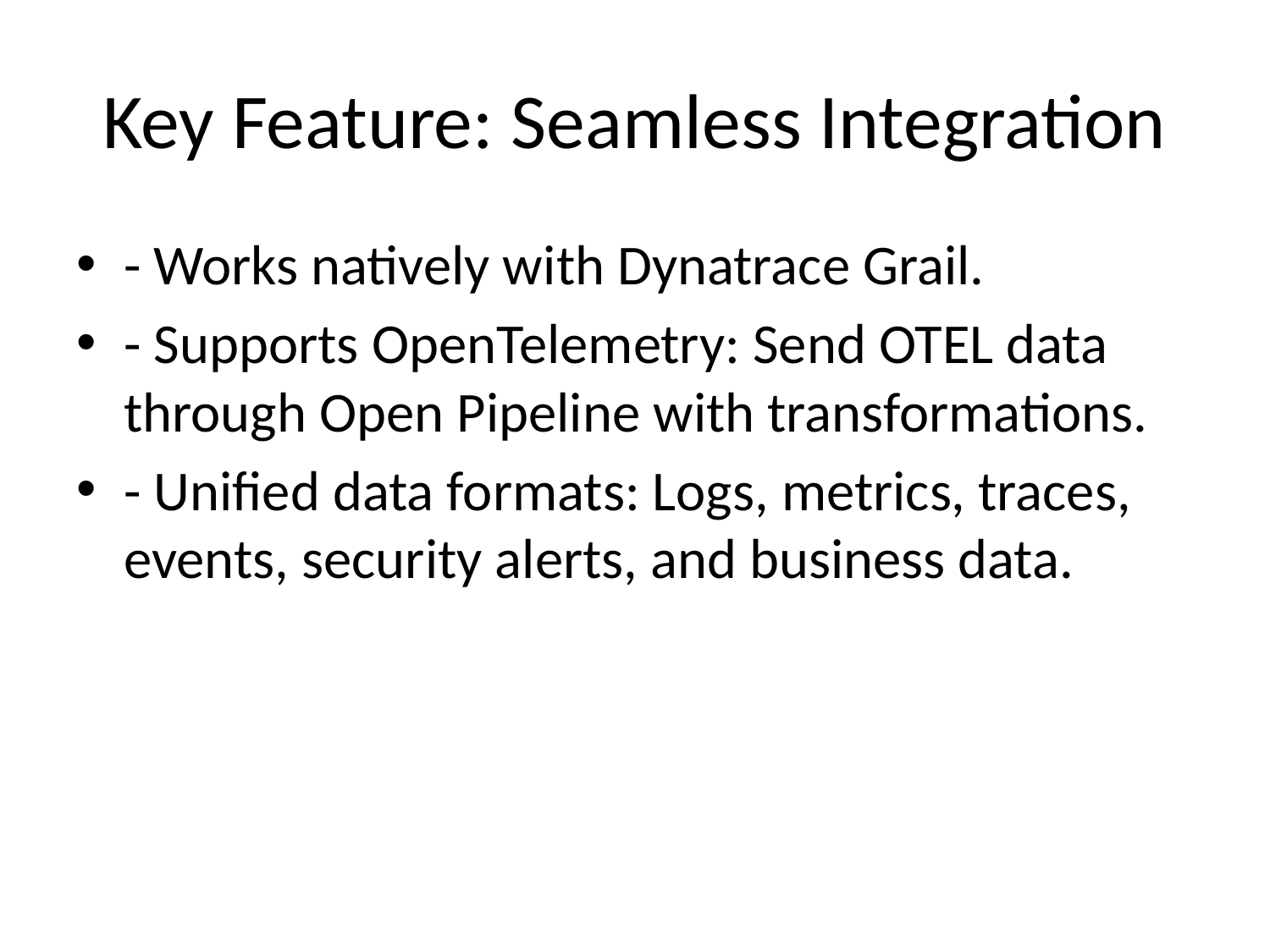

# Key Feature: Seamless Integration
- Works natively with Dynatrace Grail.
- Supports OpenTelemetry: Send OTEL data through Open Pipeline with transformations.
- Unified data formats: Logs, metrics, traces, events, security alerts, and business data.